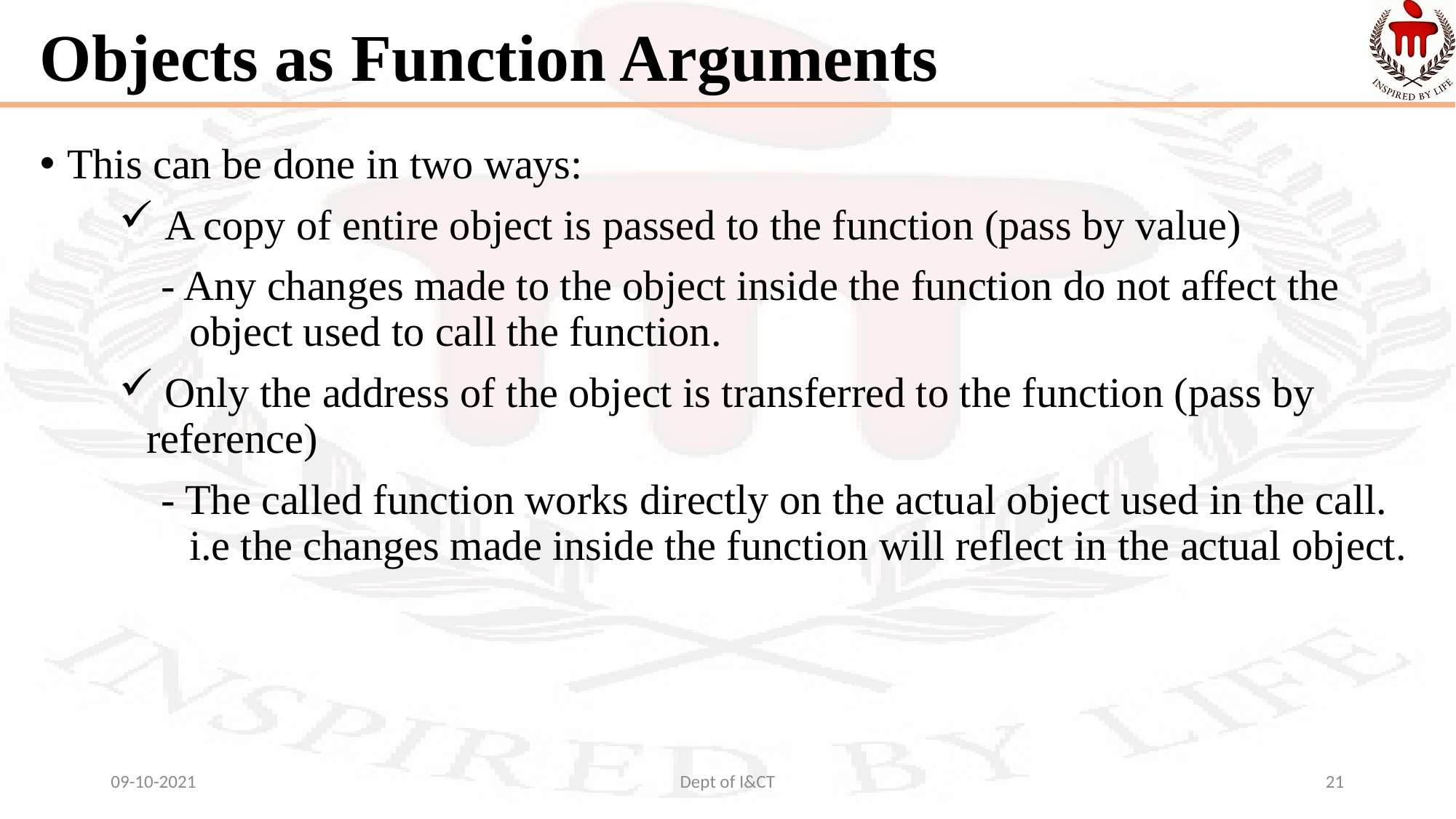

# Objects as Function Arguments
This can be done in two ways:
 A copy of entire object is passed to the function (pass by value)
    - Any changes made to the object inside the function do not affect the object used to call the function.
 Only the address of the object is transferred to the function (pass by reference)
    - The called function works directly on the actual object used in the call. i.e the changes made inside the function will reflect in the actual object.

09-10-2021
Dept of I&CT
21